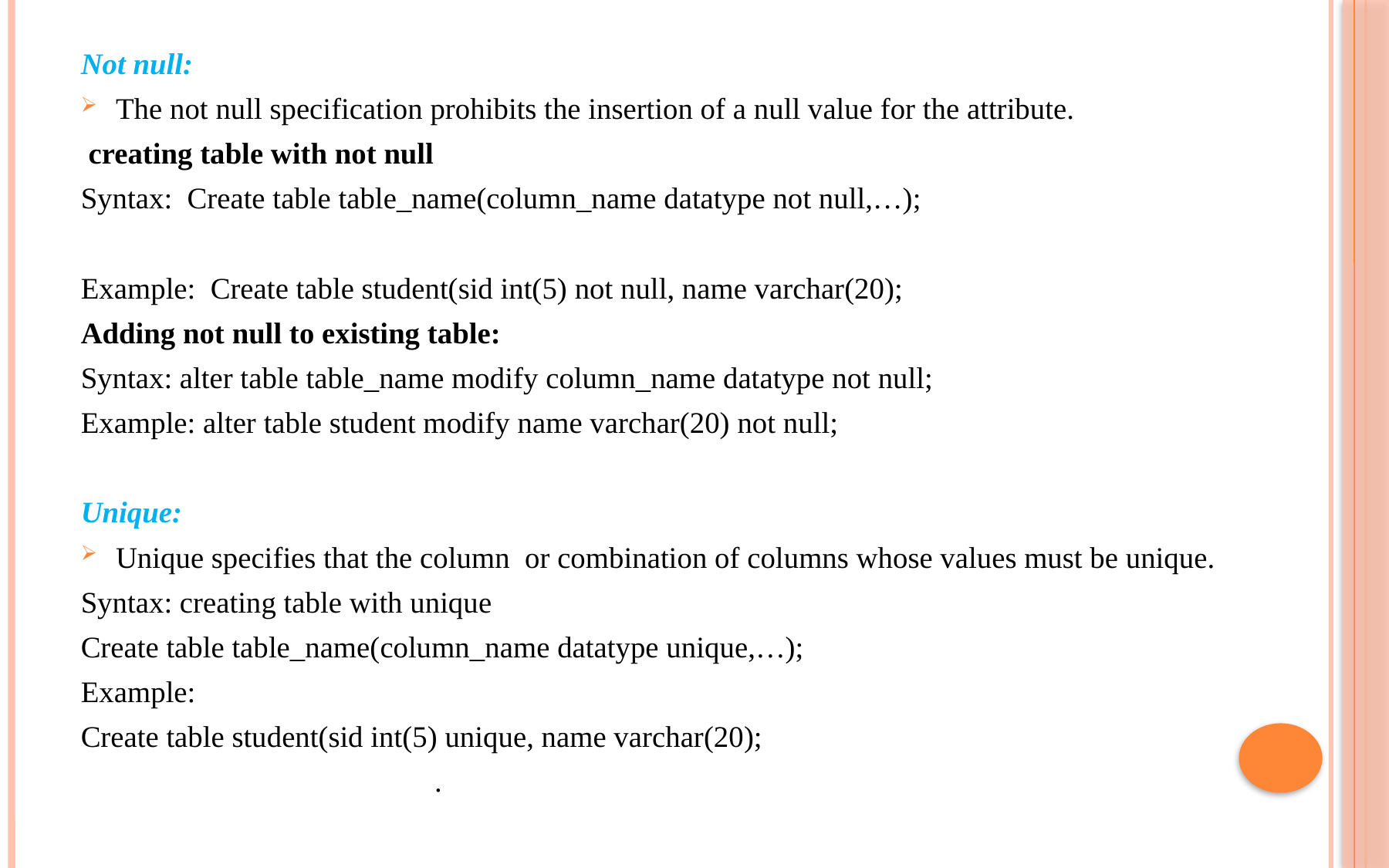

Not null:
The not null specification prohibits the insertion of a null value for the attribute.
 creating table with not null
Syntax:  Create table table_name(column_name datatype not null,…);

Example:  Create table student(sid int(5) not null, name varchar(20);
Adding not null to existing table:
Syntax: alter table table_name modify column_name datatype not null;
Example: alter table student modify name varchar(20) not null;

Unique:
Unique specifies that the column  or combination of columns whose values must be unique.
Syntax: creating table with unique
Create table table_name(column_name datatype unique,…);
Example:
Create table student(sid int(5) unique, name varchar(20);
                                               .